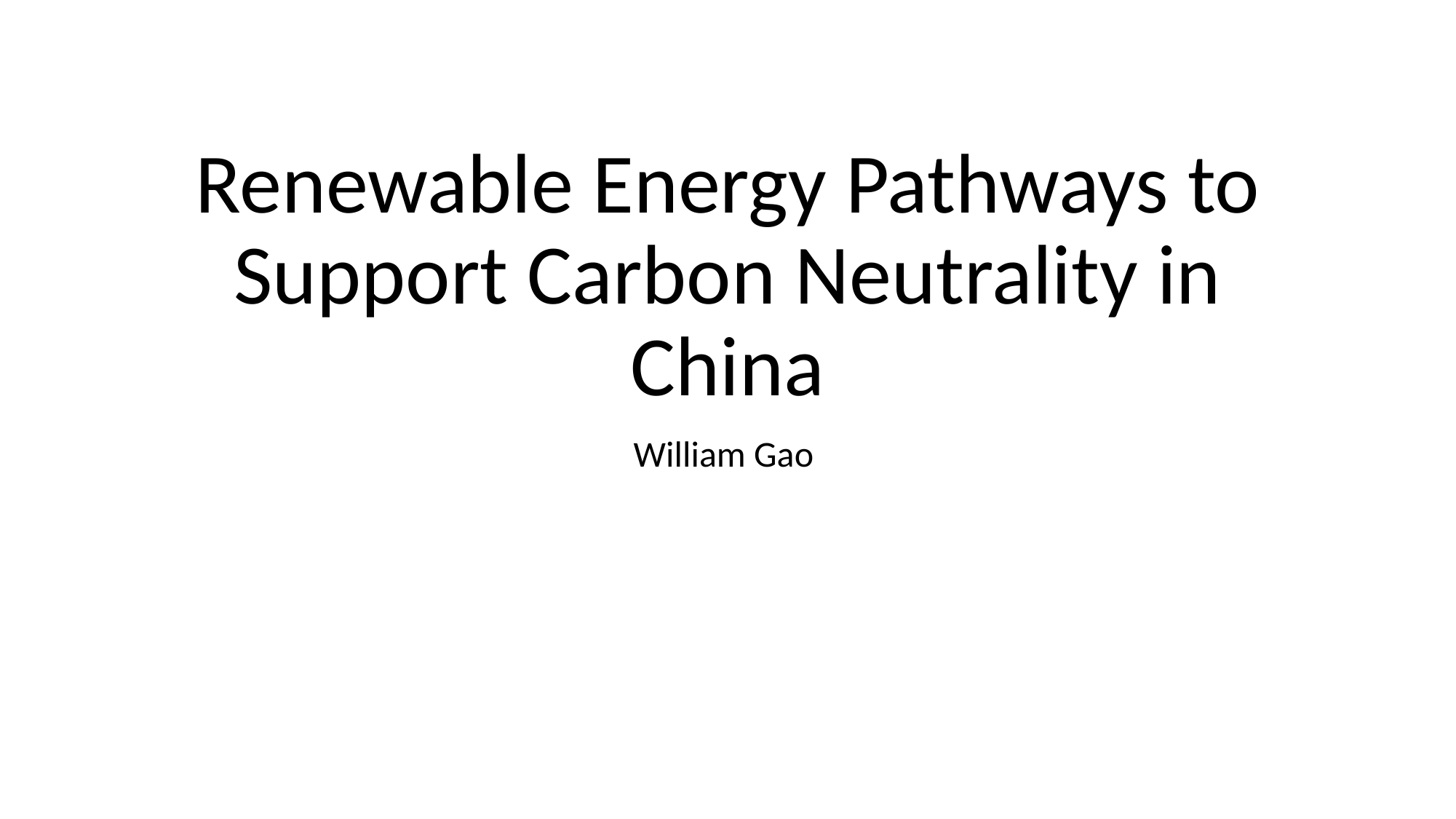

# Renewable Energy Pathways to Support Carbon Neutrality in China
William Gao